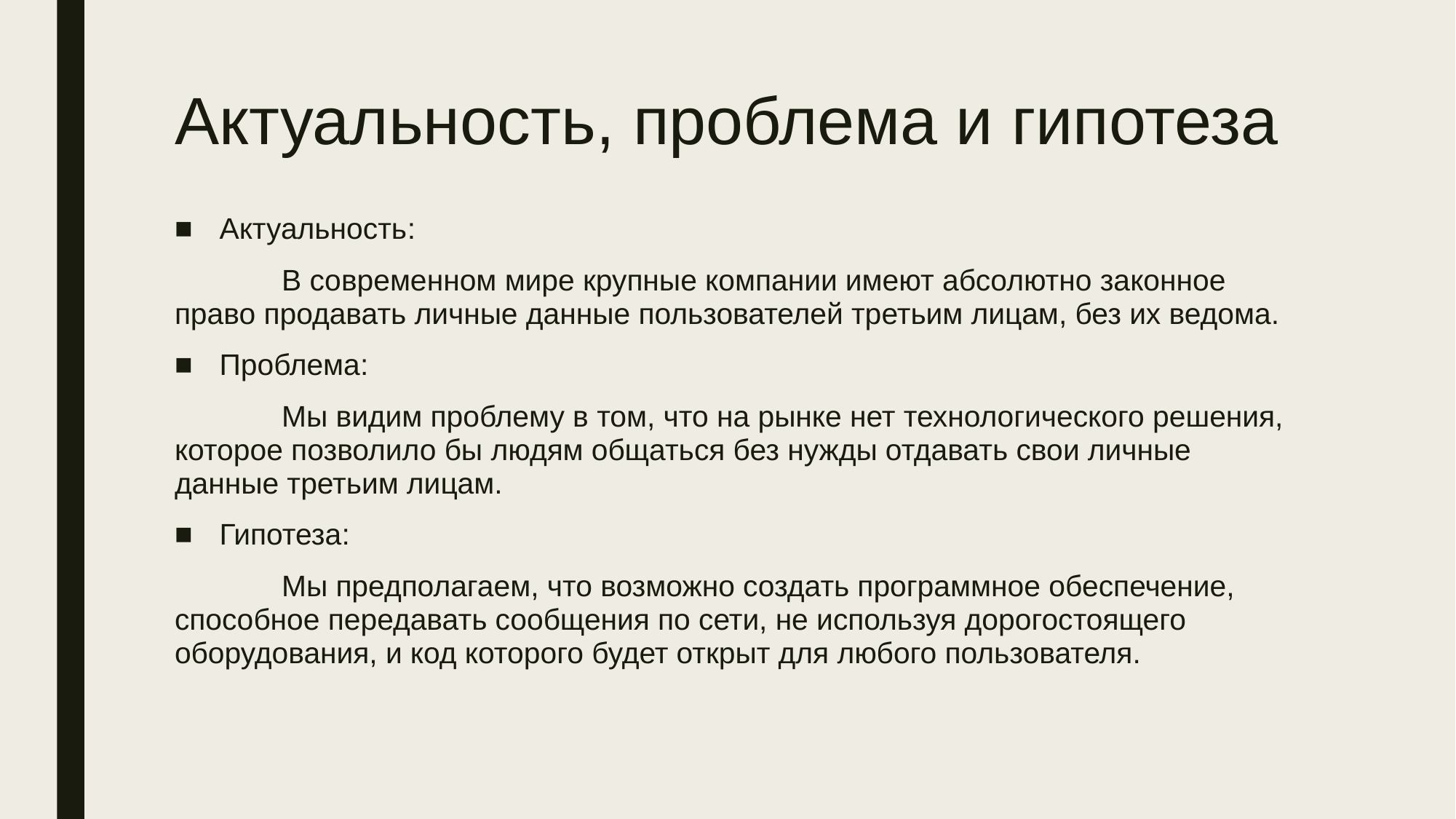

# Актуальность, проблема и гипотеза
Актуальность:
	В современном мире крупные компании имеют абсолютно законное право продавать личные данные пользователей третьим лицам, без их ведома.
Проблема:
	Мы видим проблему в том, что на рынке нет технологического решения, которое позволило бы людям общаться без нужды отдавать свои личные данные третьим лицам.
Гипотеза:
	Мы предполагаем, что возможно создать программное обеспечение, способное передавать сообщения по сети, не используя дорогостоящего оборудования, и код которого будет открыт для любого пользователя.